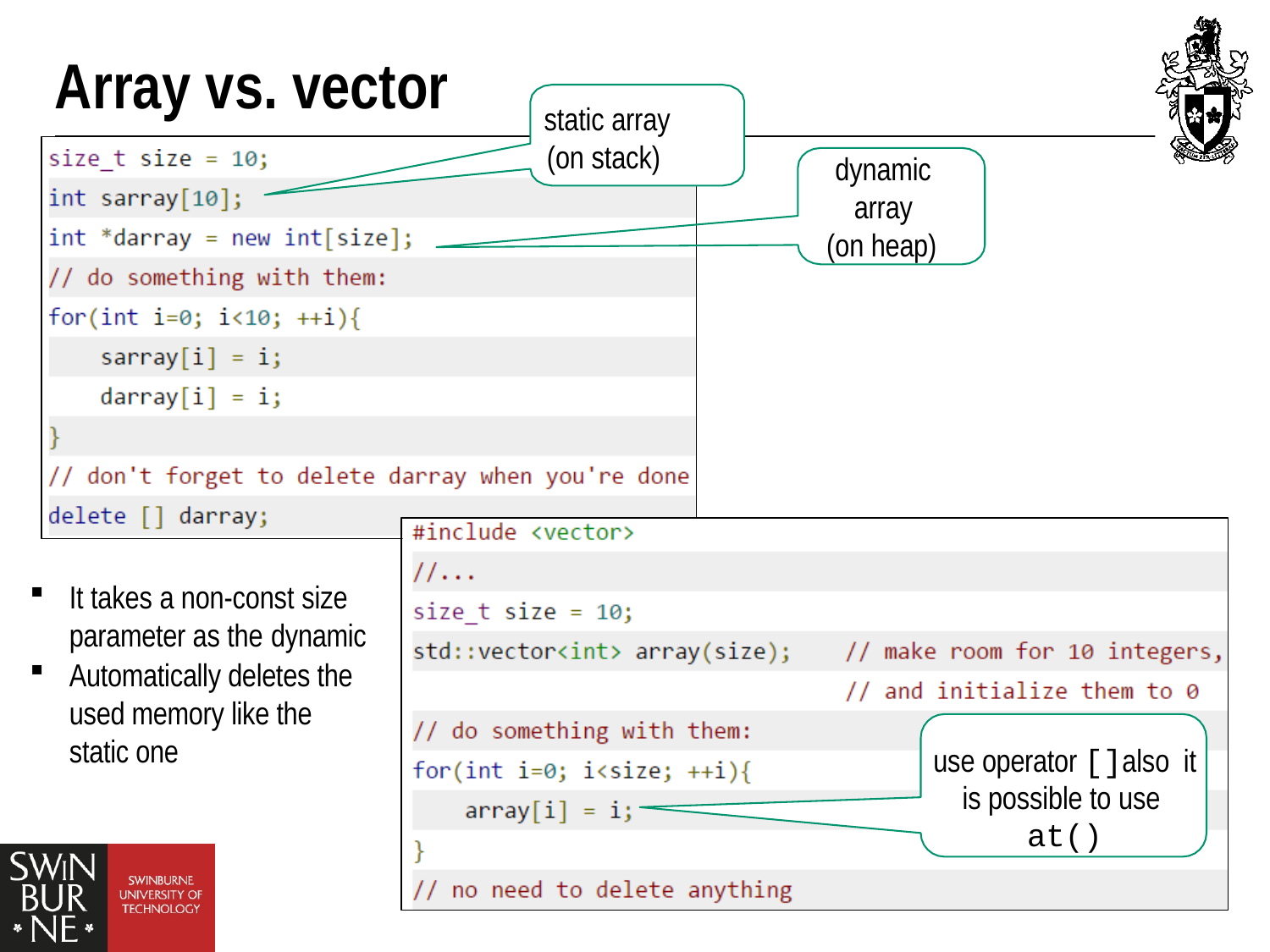

# Array vs. vector

static array
(on stack)

dynamic  array
(on heap)

It takes a non-const size parameter as the dynamic
Automatically deletes the used memory like the static one

use operator []also  it is possible to use  at()